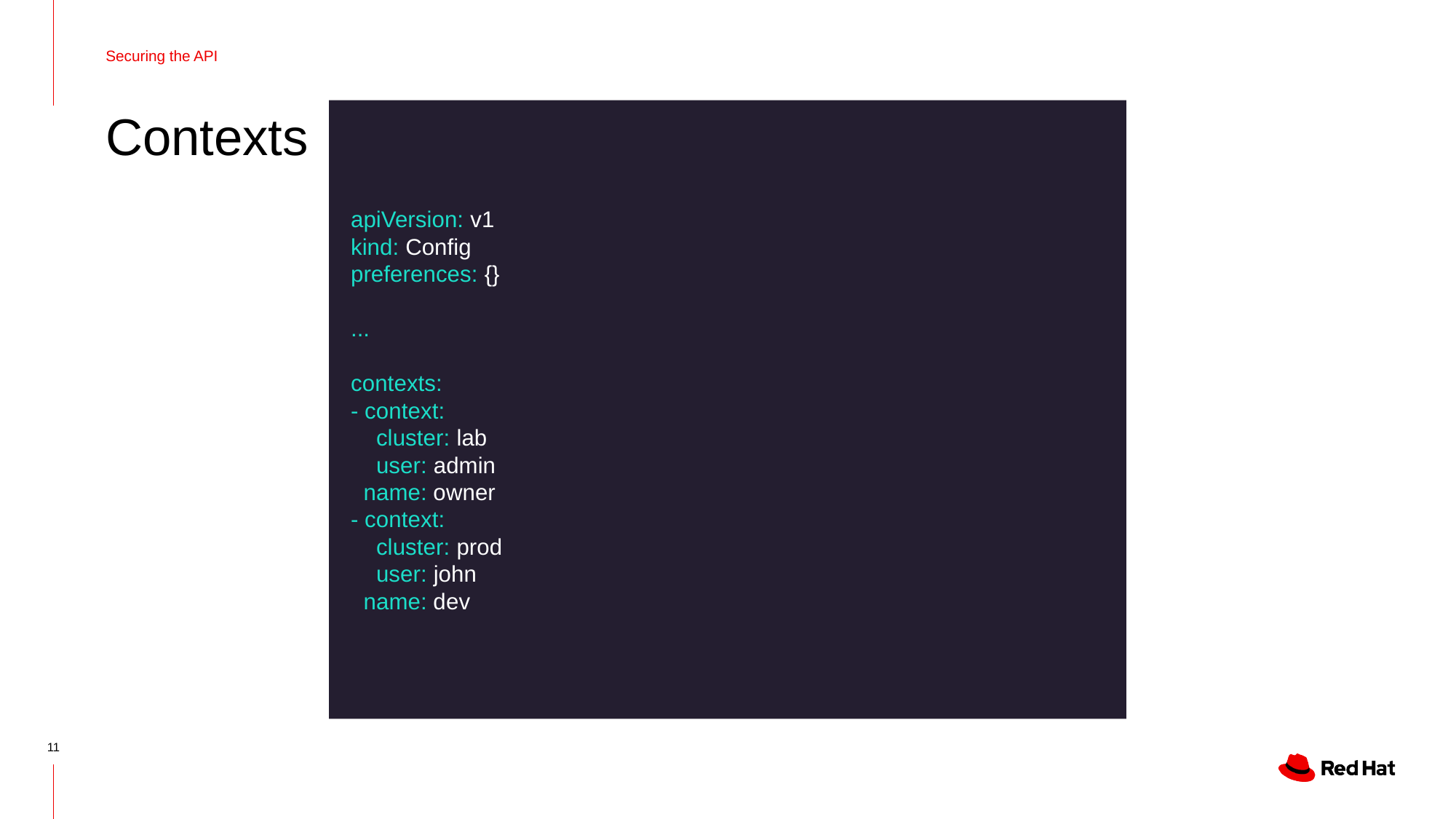

Securing the API
apiVersion: v1
kind: Config
preferences: {}

...

contexts:
- context:
    cluster: lab
    user: admin
  name: owner
- context:
    cluster: prod
    user: john
  name: dev
Contexts

11